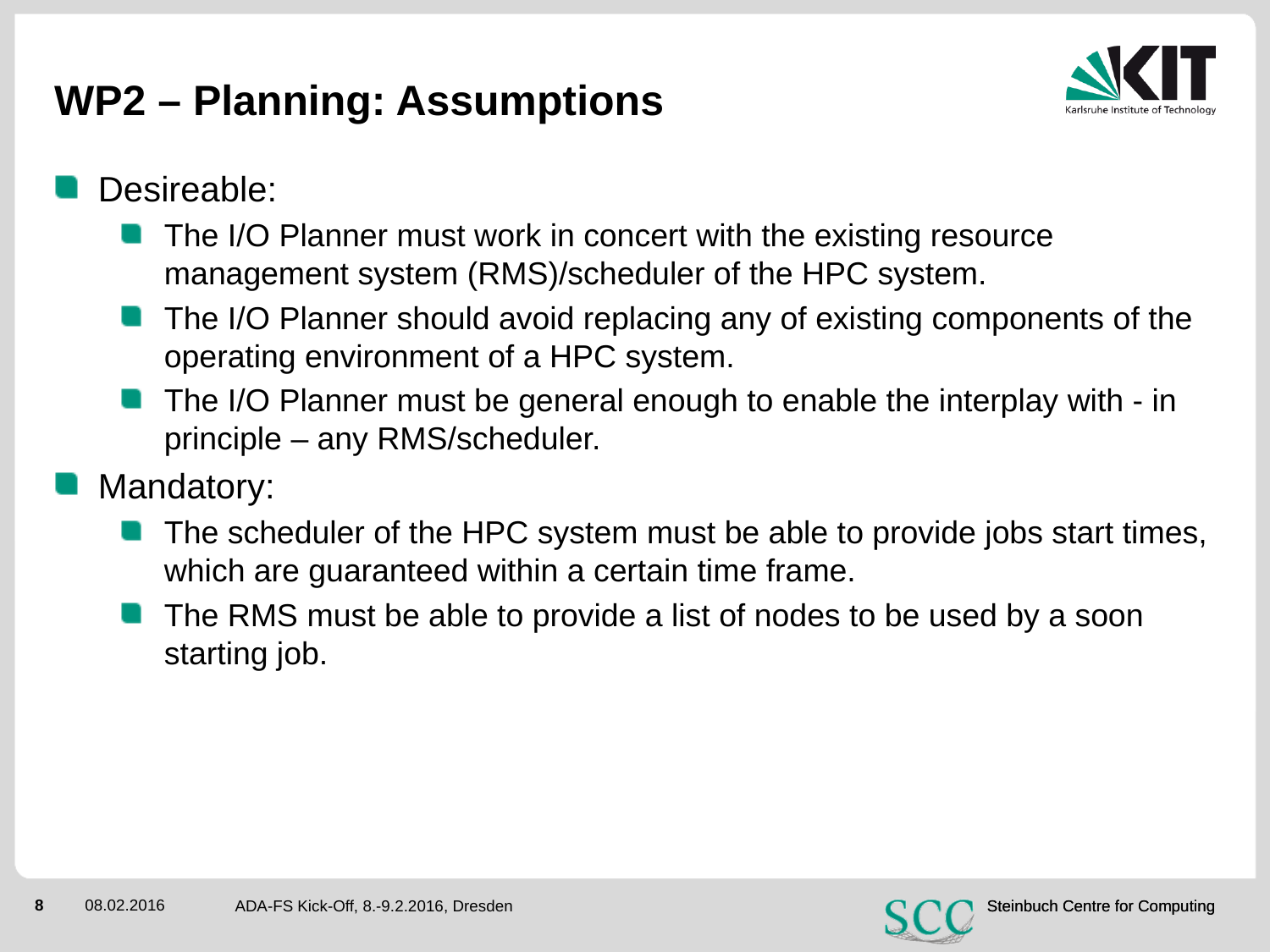

# WP2 – Planning: Assumptions
Desireable:
The I/O Planner must work in concert with the existing resource management system (RMS)/scheduler of the HPC system.
The I/O Planner should avoid replacing any of existing components of the operating environment of a HPC system.
The I/O Planner must be general enough to enable the interplay with - in principle – any RMS/scheduler.
Mandatory:
The scheduler of the HPC system must be able to provide jobs start times, which are guaranteed within a certain time frame.
The RMS must be able to provide a list of nodes to be used by a soon starting job.